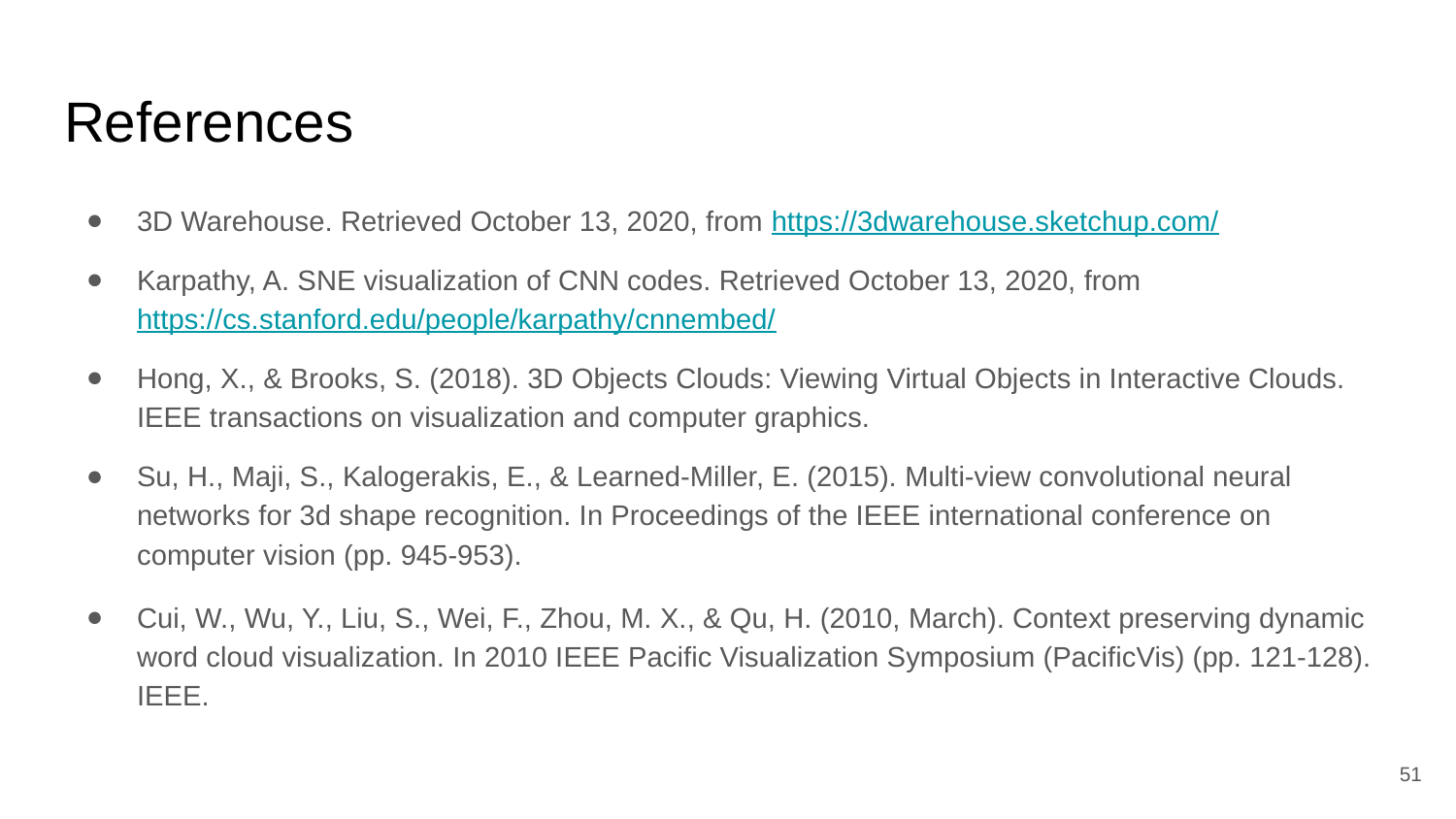

# References
3D Warehouse. Retrieved October 13, 2020, from https://3dwarehouse.sketchup.com/
Karpathy, A. SNE visualization of CNN codes. Retrieved October 13, 2020, from https://cs.stanford.edu/people/karpathy/cnnembed/
Hong, X., & Brooks, S. (2018). 3D Objects Clouds: Viewing Virtual Objects in Interactive Clouds. IEEE transactions on visualization and computer graphics.
Su, H., Maji, S., Kalogerakis, E., & Learned-Miller, E. (2015). Multi-view convolutional neural networks for 3d shape recognition. In Proceedings of the IEEE international conference on computer vision (pp. 945-953).
Cui, W., Wu, Y., Liu, S., Wei, F., Zhou, M. X., & Qu, H. (2010, March). Context preserving dynamic word cloud visualization. In 2010 IEEE Pacific Visualization Symposium (PacificVis) (pp. 121-128). IEEE.

51